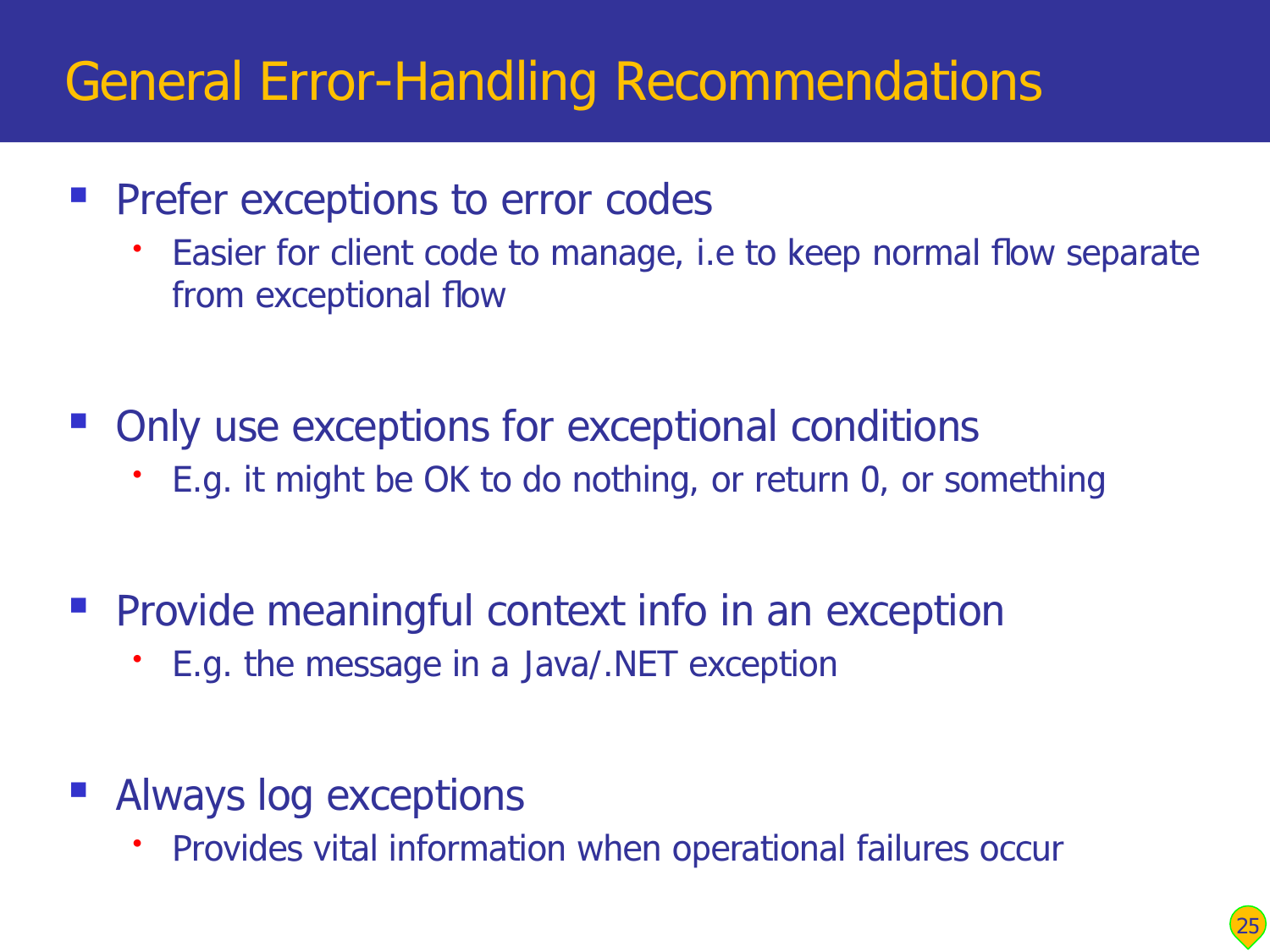

# General Error-Handling Recommendations
Prefer exceptions to error codes
Easier for client code to manage, i.e to keep normal flow separate from exceptional flow

Only use exceptions for exceptional conditions
E.g. it might be OK to do nothing, or return 0, or something

Provide meaningful context info in an exception
E.g. the message in a Java/.NET exception

Always log exceptions
Provides vital information when operational failures occur
25